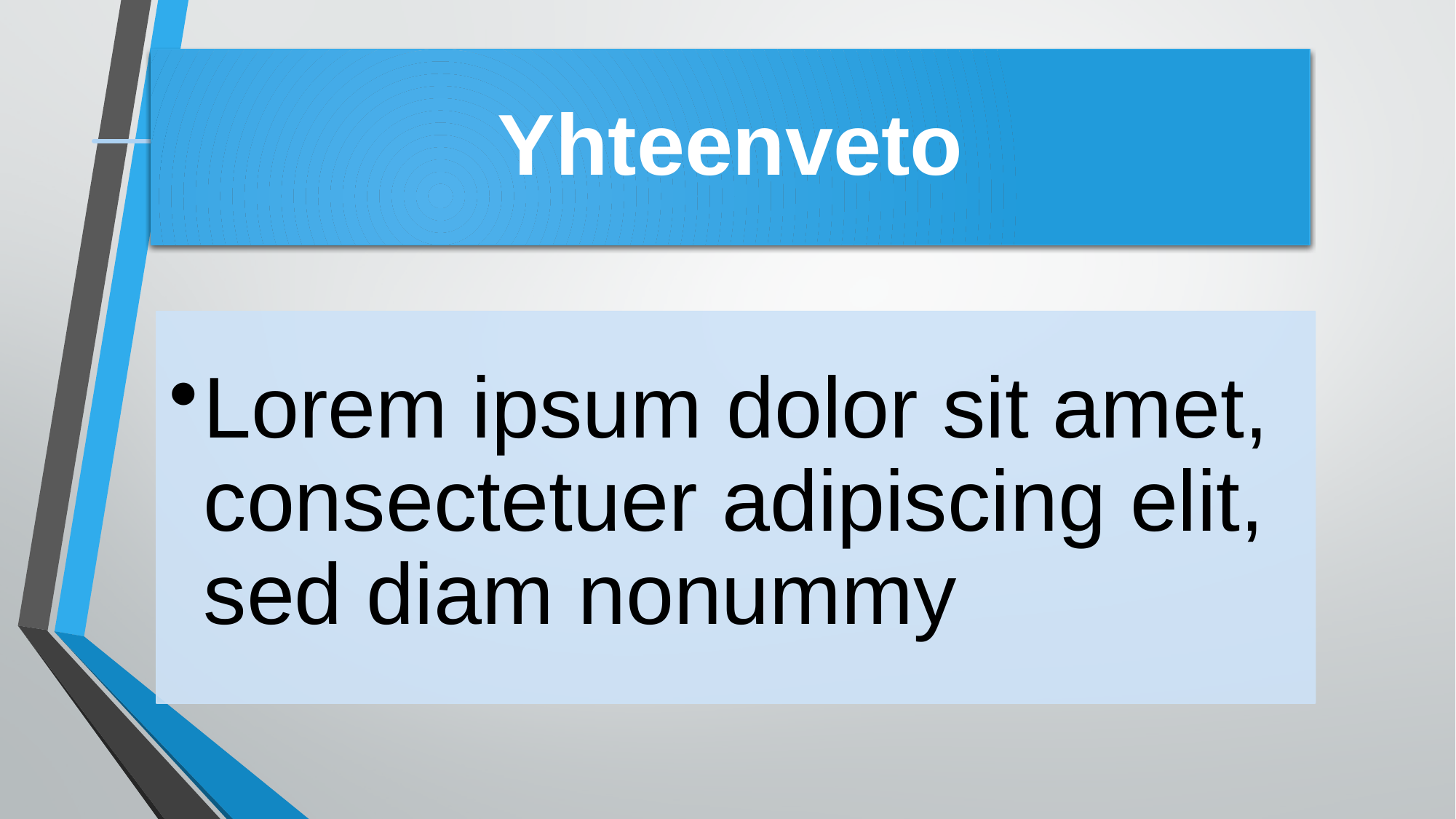

Yhteenveto
Lorem ipsum dolor sit amet, consectetuer adipiscing elit, sed diam nonummy